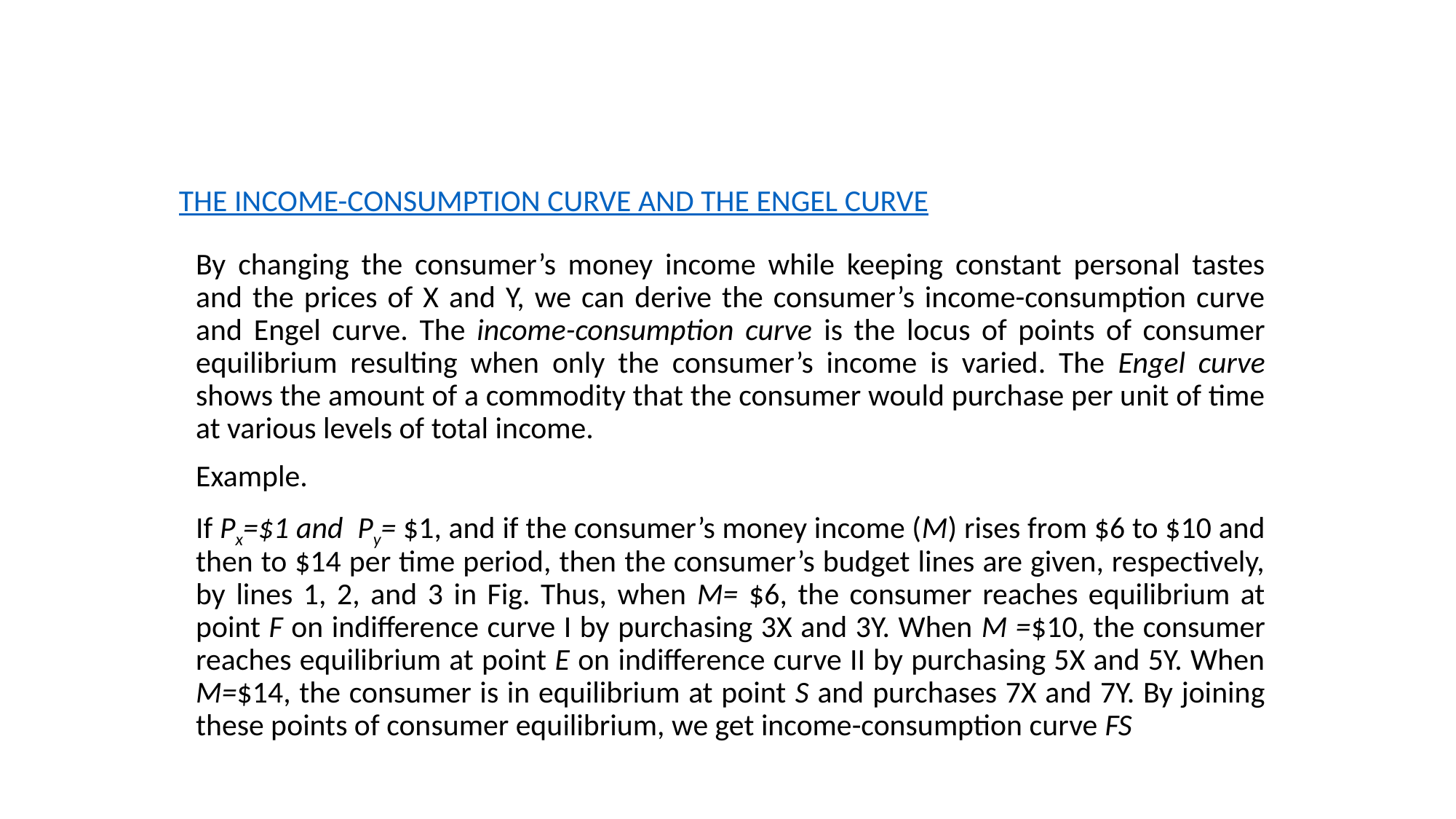

# THE INCOME-CONSUMPTION CURVE AND THE ENGEL CURVE
By changing the consumer’s money income while keeping constant personal tastes and the prices of X and Y, we can derive the consumer’s income-consumption curve and Engel curve. The income-consumption curve is the locus of points of consumer equilibrium resulting when only the consumer’s income is varied. The Engel curve shows the amount of a commodity that the consumer would purchase per unit of time at various levels of total income.
Example.
If Px=$1 and  Py= $1, and if the consumer’s money income (M) rises from $6 to $10 and then to $14 per time period, then the consumer’s budget lines are given, respectively, by lines 1, 2, and 3 in Fig. Thus, when M= $6, the consumer reaches equilibrium at point F on indifference curve I by purchasing 3X and 3Y. When M =$10, the consumer reaches equilibrium at point E on indifference curve II by purchasing 5X and 5Y. When M=$14, the consumer is in equilibrium at point S and purchases 7X and 7Y. By joining these points of consumer equilibrium, we get income-consumption curve FS